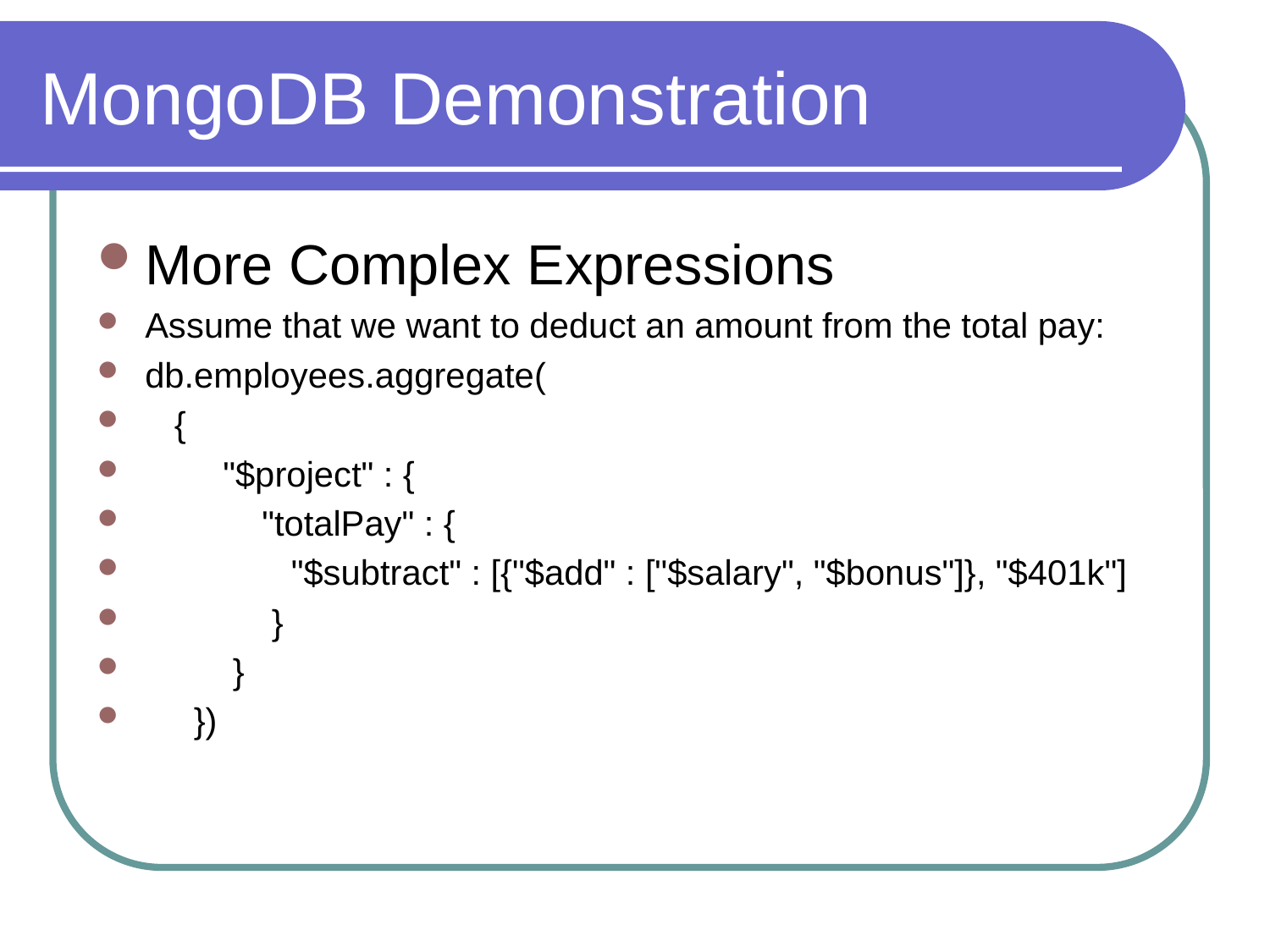

# MongoDB Demonstration
More Complex Expressions
Assume that we want to deduct an amount from the total pay:
db.employees.aggregate(
   {
        "$project" : {
            "totalPay" : {
               "$subtract" : [{"$add" : ["$salary", "$bonus"]}, "$401k"]
             }
         }
     })